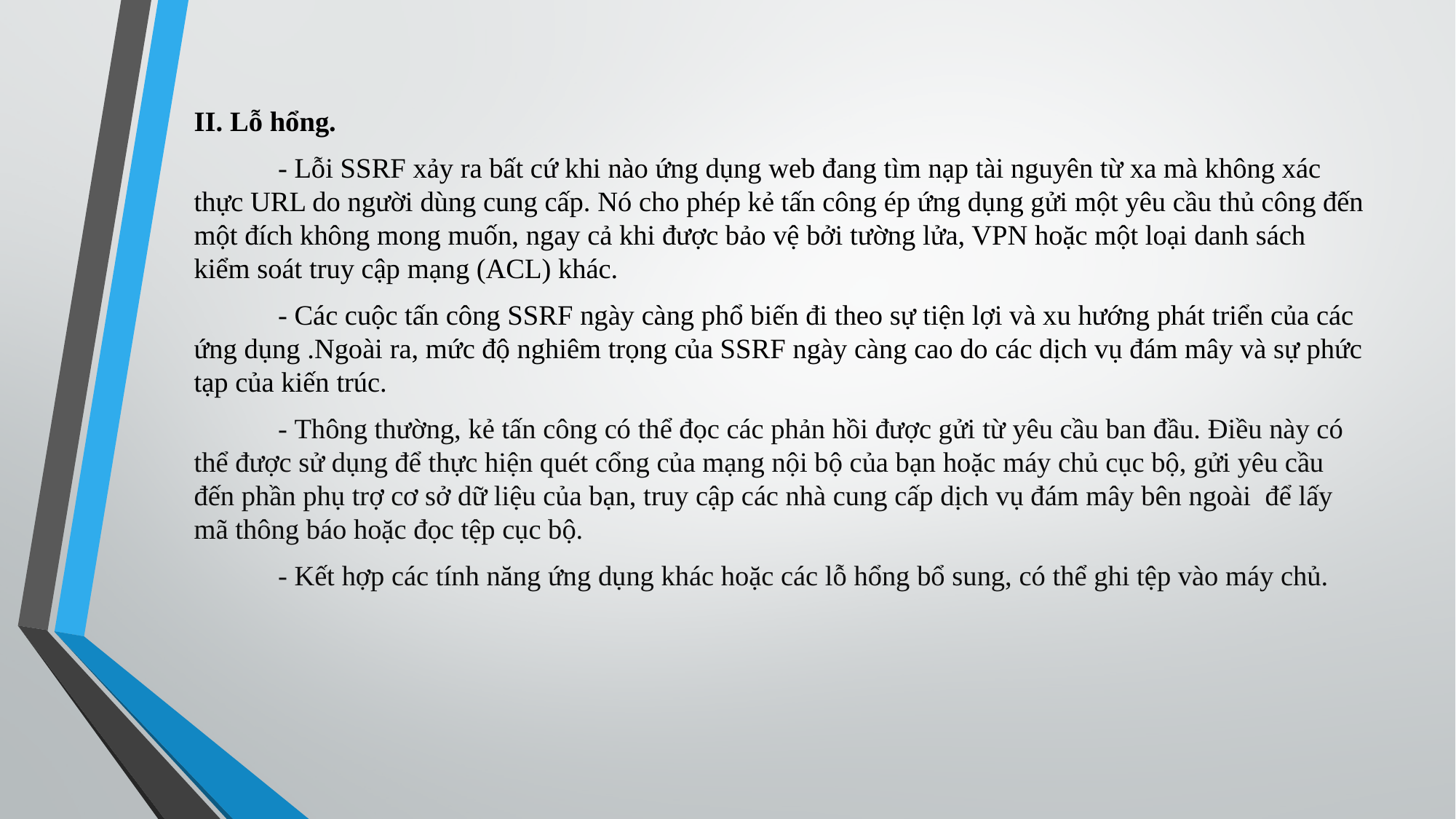

II. Lỗ hổng.
	- Lỗi SSRF xảy ra bất cứ khi nào ứng dụng web đang tìm nạp tài nguyên từ xa mà không xác thực URL do người dùng cung cấp. Nó cho phép kẻ tấn công ép ứng dụng gửi một yêu cầu thủ công đến một đích không mong muốn, ngay cả khi được bảo vệ bởi tường lửa, VPN hoặc một loại danh sách kiểm soát truy cập mạng (ACL) khác.
	- Các cuộc tấn công SSRF ngày càng phổ biến đi theo sự tiện lợi và xu hướng phát triển của các ứng dụng .Ngoài ra, mức độ nghiêm trọng của SSRF ngày càng cao do các dịch vụ đám mây và sự phức tạp của kiến ​​trúc.
	- Thông thường, kẻ tấn công có thể đọc các phản hồi được gửi từ yêu cầu ban đầu. Điều này có thể được sử dụng để thực hiện quét cổng của mạng nội bộ của bạn hoặc máy chủ cục bộ, gửi yêu cầu đến phần phụ trợ cơ sở dữ liệu của bạn, truy cập các nhà cung cấp dịch vụ đám mây bên ngoài  để lấy mã thông báo hoặc đọc tệp cục bộ.
	- Kết hợp các tính năng ứng dụng khác hoặc các lỗ hổng bổ sung, có thể ghi tệp vào máy chủ.